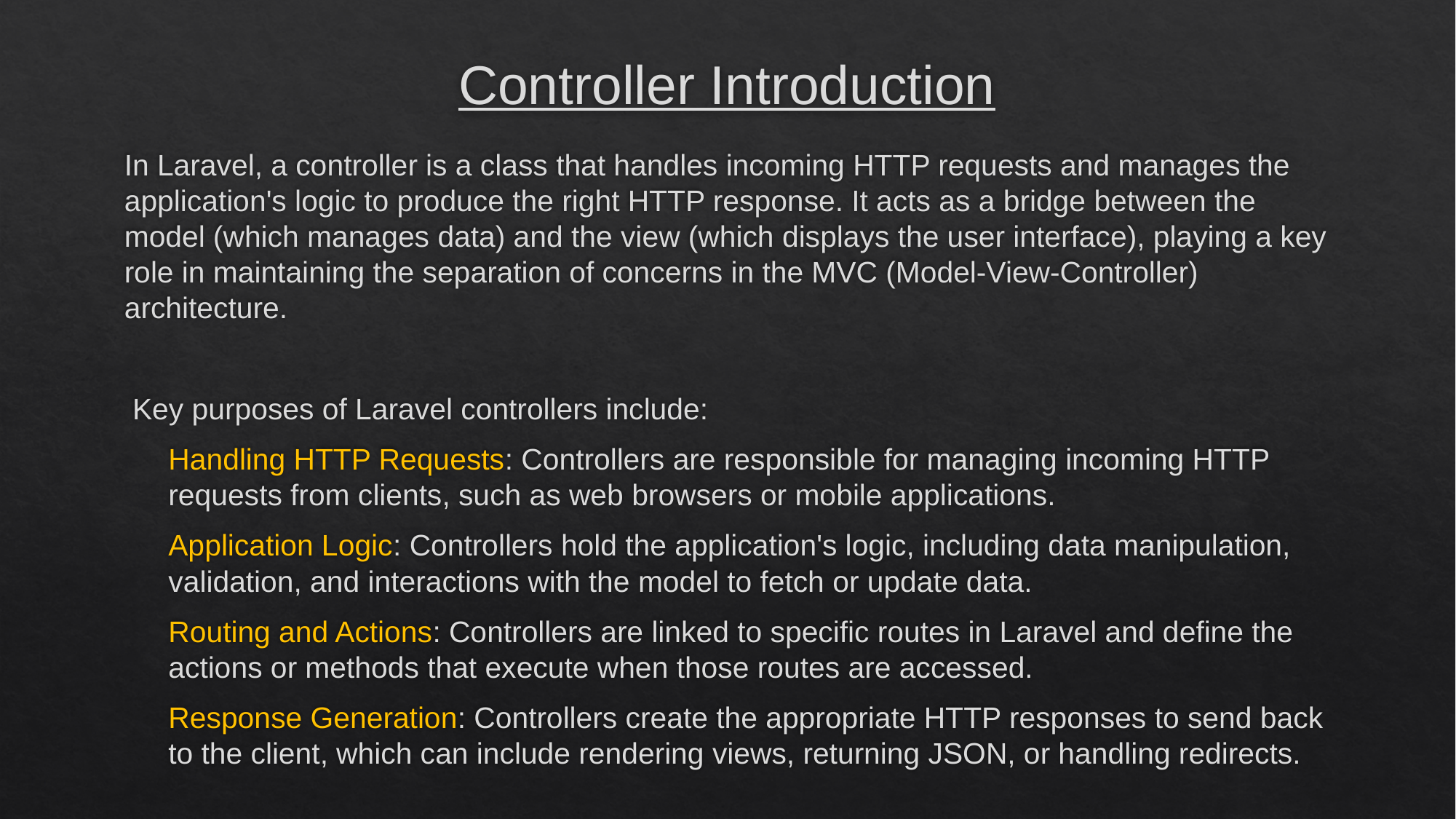

# Controller Introduction
In Laravel, a controller is a class that handles incoming HTTP requests and manages the application's logic to produce the right HTTP response. It acts as a bridge between the model (which manages data) and the view (which displays the user interface), playing a key role in maintaining the separation of concerns in the MVC (Model-View-Controller) architecture.

 Key purposes of Laravel controllers include:
Handling HTTP Requests: Controllers are responsible for managing incoming HTTP requests from clients, such as web browsers or mobile applications.
Application Logic: Controllers hold the application's logic, including data manipulation, validation, and interactions with the model to fetch or update data.
Routing and Actions: Controllers are linked to specific routes in Laravel and define the actions or methods that execute when those routes are accessed.
Response Generation: Controllers create the appropriate HTTP responses to send back to the client, which can include rendering views, returning JSON, or handling redirects.